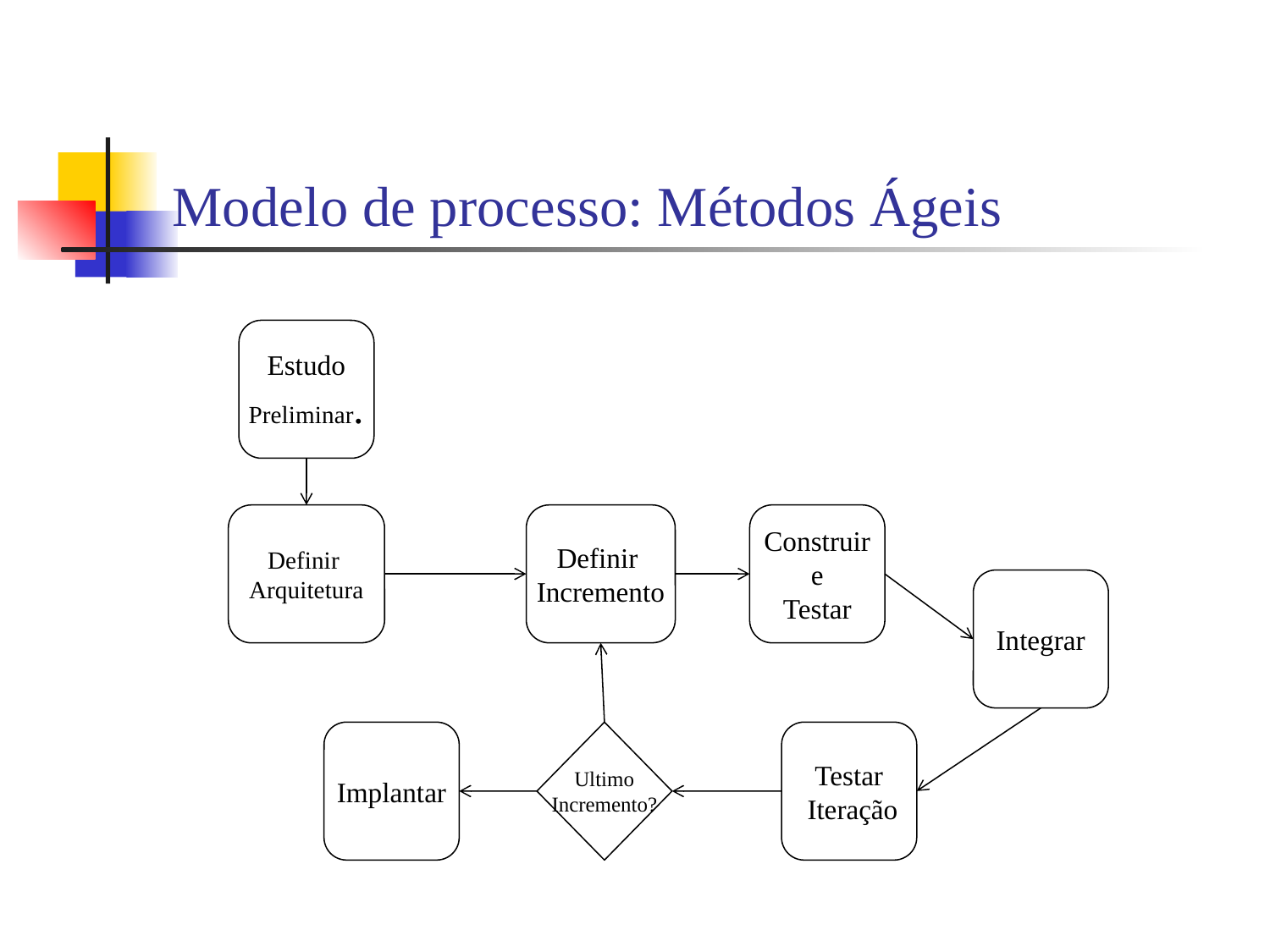

# Modelo de processo: Métodos Ágeis
Estudo
Preliminar.
Definir
Arquitetura
Definir
Incremento
Construir
e
Testar
Integrar
Implantar
Ultimo
Incremento?
Testar
 Iteração